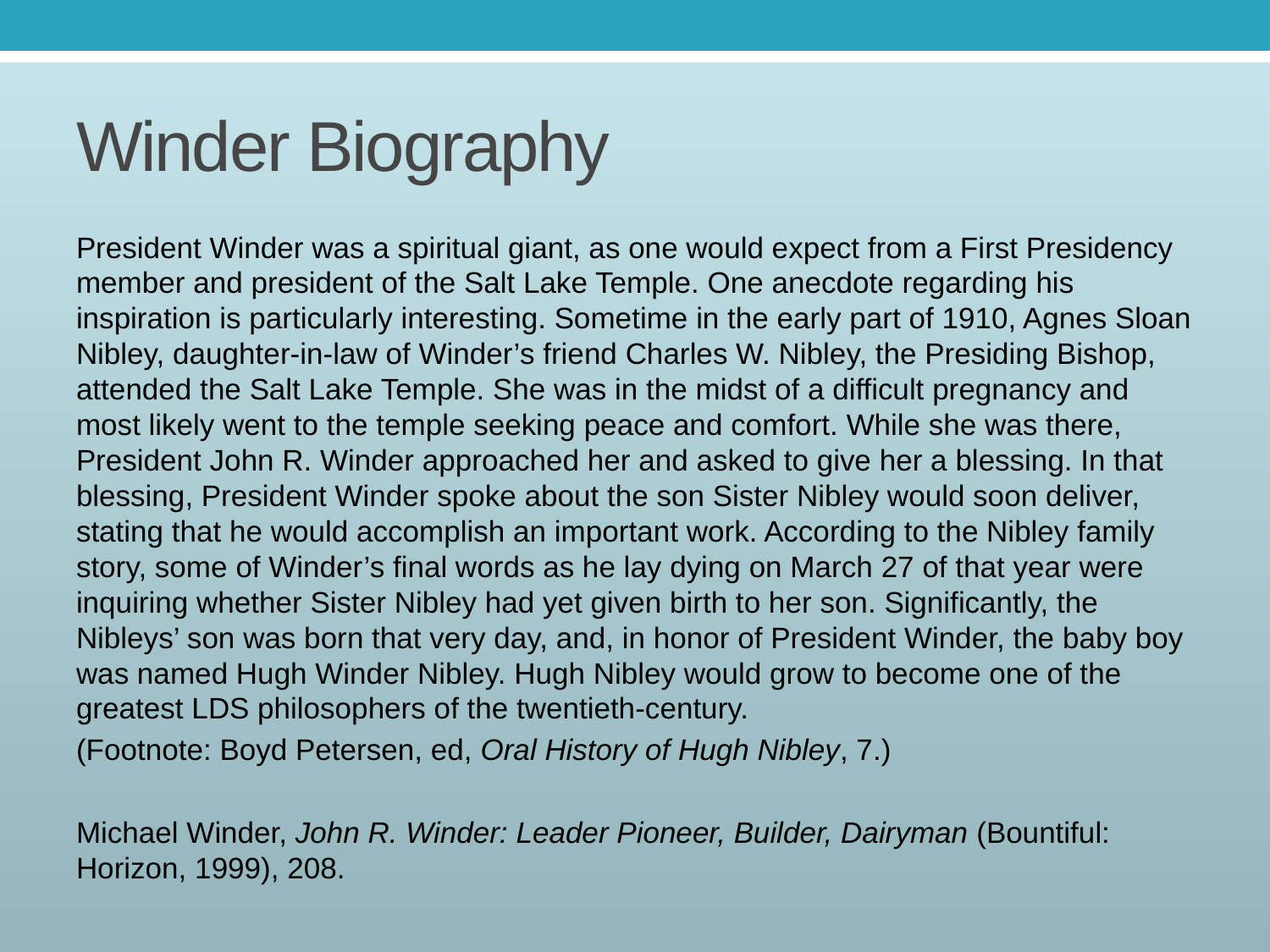

# Winder Biography
President Winder was a spiritual giant, as one would expect from a First Presidency member and president of the Salt Lake Temple. One anecdote regarding his inspiration is particularly interesting. Sometime in the early part of 1910, Agnes Sloan Nibley, daughter-in-law of Winder’s friend Charles W. Nibley, the Presiding Bishop, attended the Salt Lake Temple. She was in the midst of a difficult pregnancy and most likely went to the temple seeking peace and comfort. While she was there, President John R. Winder approached her and asked to give her a blessing. In that blessing, President Winder spoke about the son Sister Nibley would soon deliver, stating that he would accomplish an important work. According to the Nibley family story, some of Winder’s final words as he lay dying on March 27 of that year were inquiring whether Sister Nibley had yet given birth to her son. Significantly, the Nibleys’ son was born that very day, and, in honor of President Winder, the baby boy was named Hugh Winder Nibley. Hugh Nibley would grow to become one of the greatest LDS philosophers of the twentieth-century.
(Footnote: Boyd Petersen, ed, Oral History of Hugh Nibley, 7.)

Michael Winder, John R. Winder: Leader Pioneer, Builder, Dairyman (Bountiful: Horizon, 1999), 208.